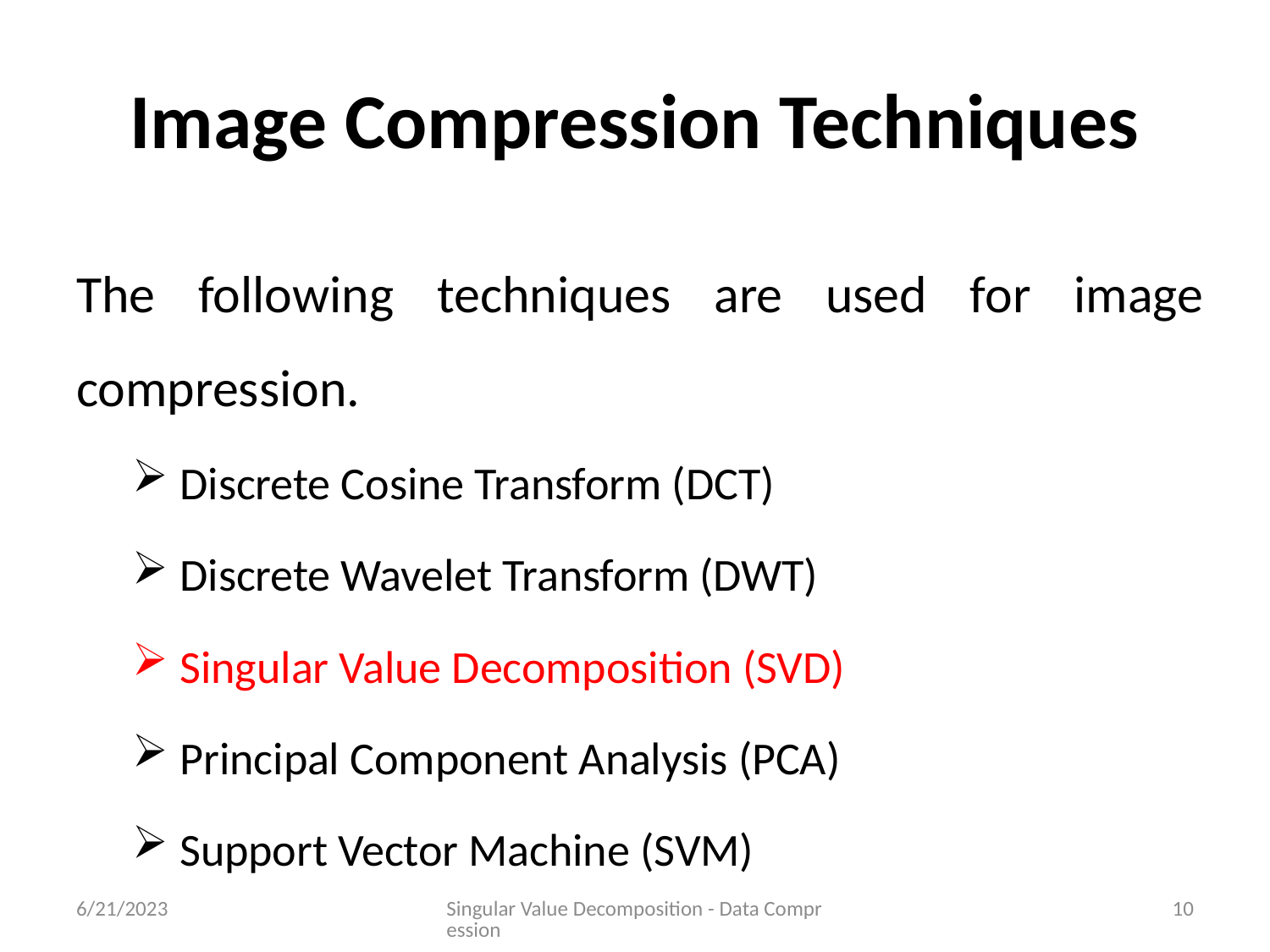

# Image Compression Techniques
The following techniques are used for image compression.
Discrete Cosine Transform (DCT)
Discrete Wavelet Transform (DWT)
Singular Value Decomposition (SVD)
Principal Component Analysis (PCA)
Support Vector Machine (SVM)
6/21/2023
Singular Value Decomposition - Data Compression
10